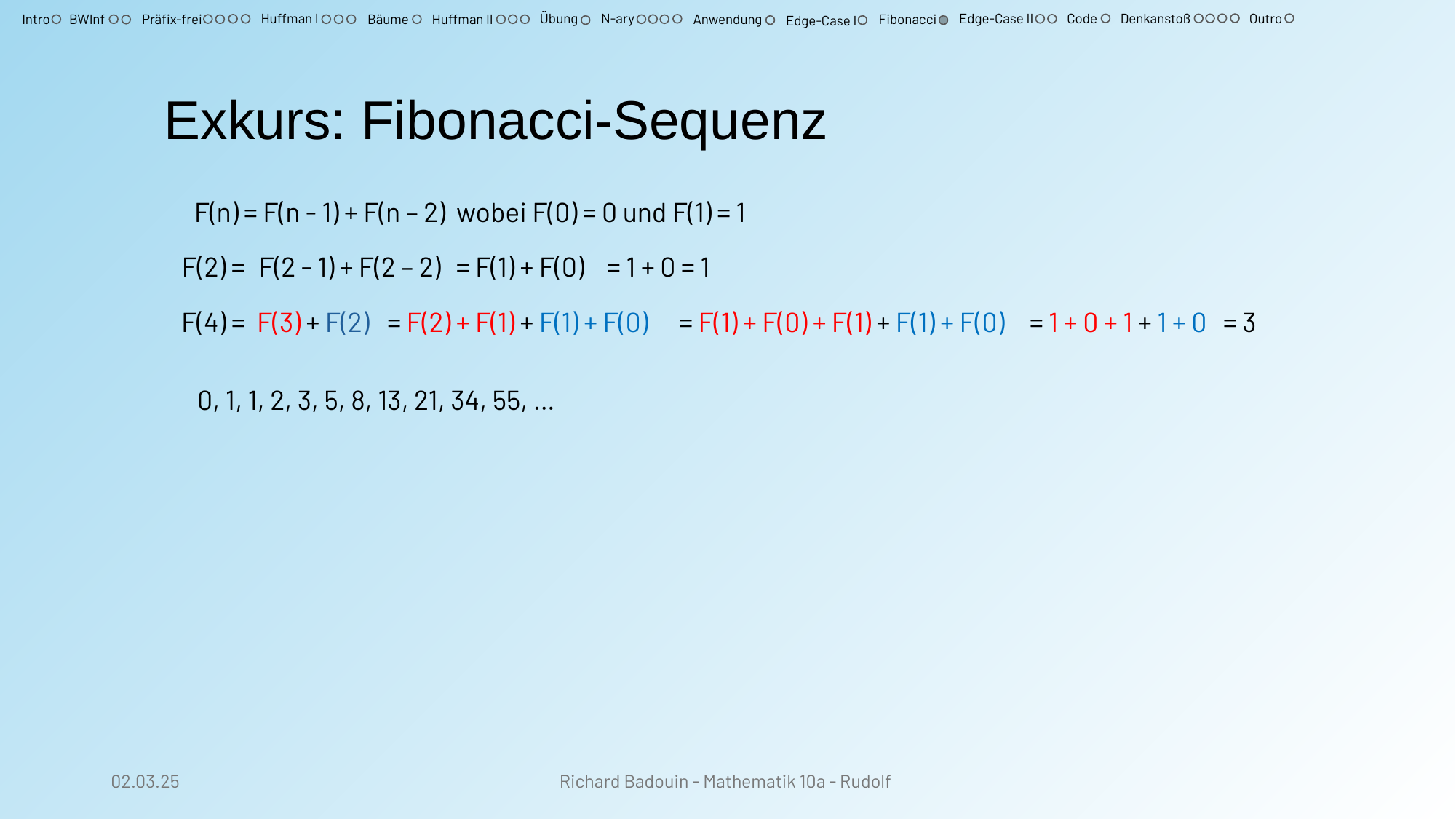

Outro
Huffman I
Übung
N-ary
Edge-Case II
Code
Denkanstoß
Intro
BWInf
Präfix-frei
Bäume
Huffman II
Anwendung
Fibonacci
Edge-Case I

Exkurs: Fibonacci-Sequenz
F(n) = F(n - 1) + F(n – 2)  wobei F(0) = 0 und F(1) = 1
F(2) =
F(2 - 1) + F(2 – 2)
= F(1) + F(0)
= 1 + 0 = 1
F(4) =
F(3) + F(2)
= F(2) + F(1) + F(1) + F(0)
= F(1) + F(0) + F(1) + F(1) + F(0)
= 1 + 0 + 1 + 1 + 0
= 3
0, 1, 1, 2, 3, 5, 8, 13, 21, 34, 55, …
02.03.25
Richard Badouin - Mathematik 10a - Rudolf